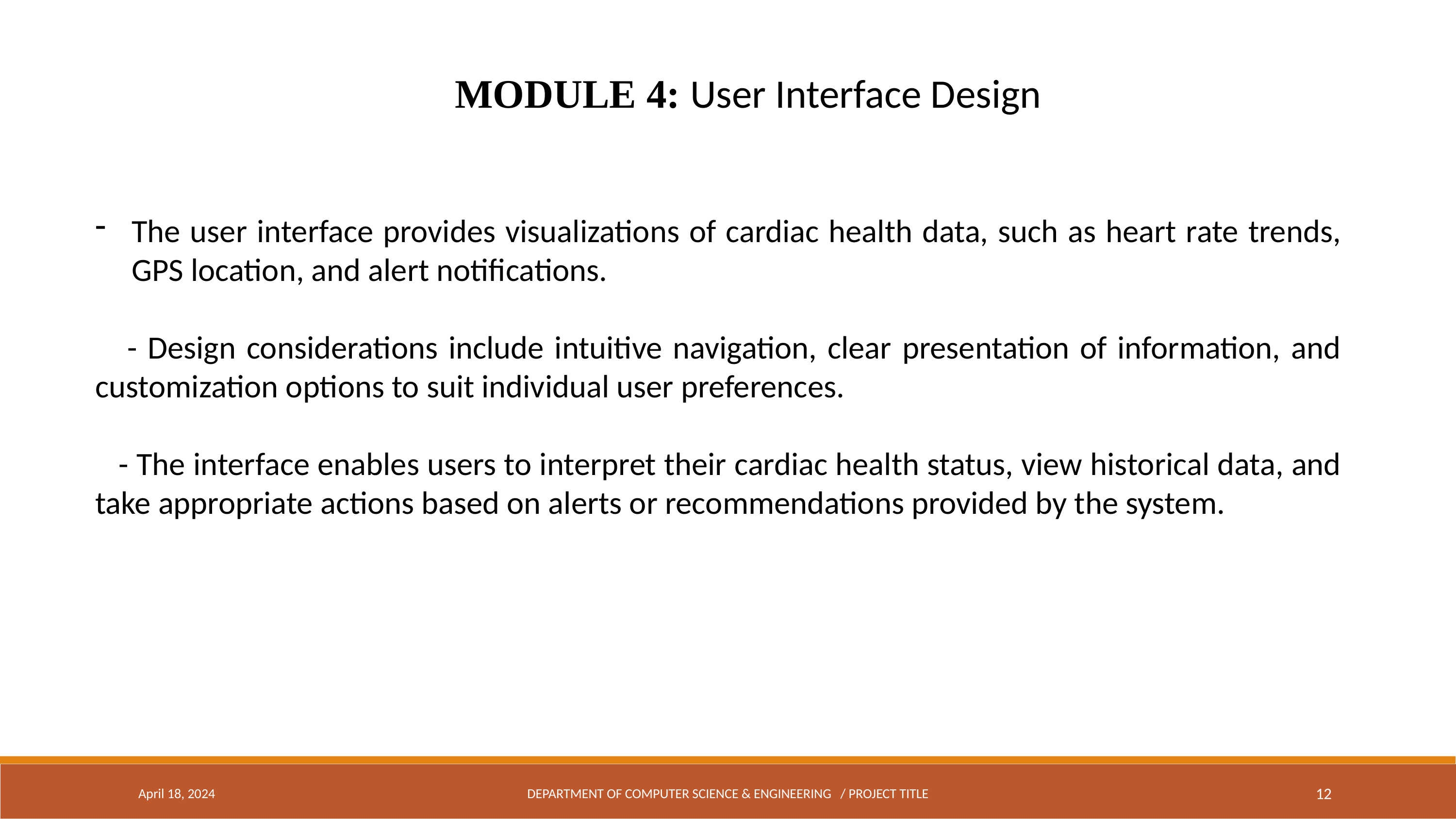

MODULE 4: User Interface Design
The user interface provides visualizations of cardiac health data, such as heart rate trends, GPS location, and alert notifications.

   - Design considerations include intuitive navigation, clear presentation of information, and customization options to suit individual user preferences.

   - The interface enables users to interpret their cardiac health status, view historical data, and take appropriate actions based on alerts or recommendations provided by the system.
April 18, 2024
DEPARTMENT OF COMPUTER SCIENCE & ENGINEERING   / PROJECT TITLE
12